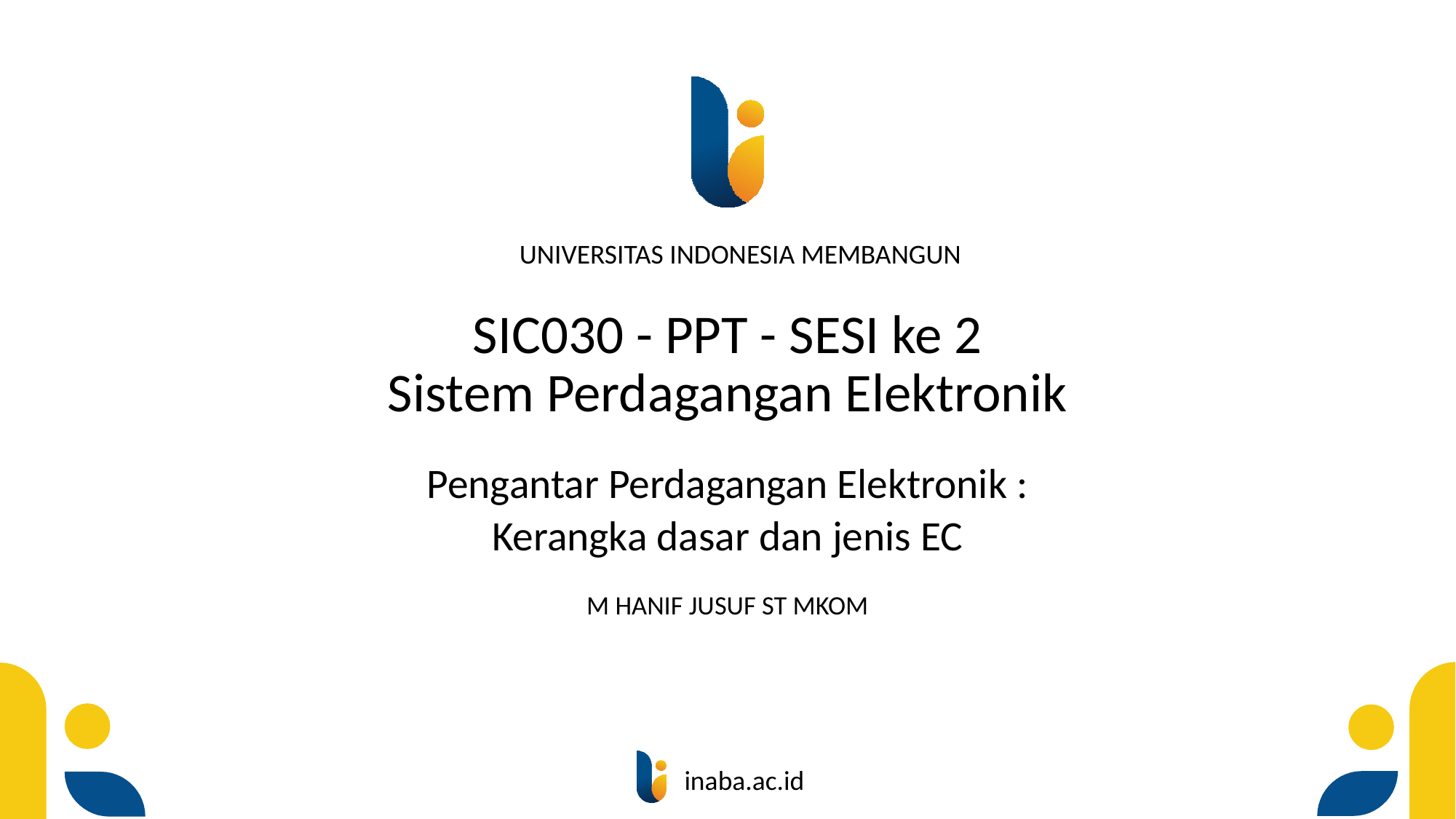

# SIC030 - PPT - SESI ke 2 Sistem Perdagangan Elektronik

Pengantar Perdagangan Elektronik :
Kerangka dasar dan jenis EC

M HANIF JUSUF ST MKOM